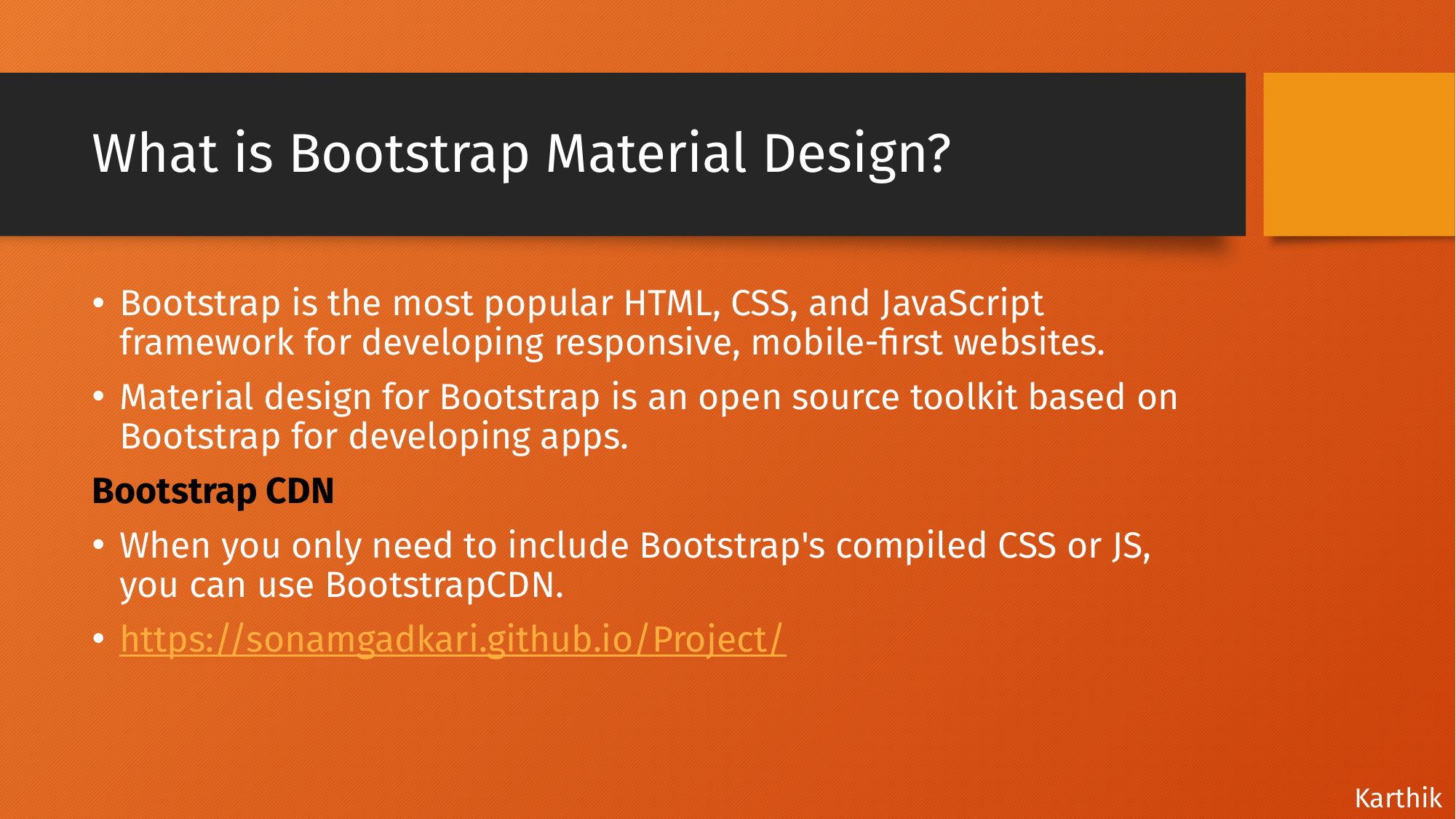

# What is Bootstrap Material Design?
Bootstrap is the most popular HTML, CSS, and JavaScript framework for developing responsive, mobile-first websites.
Material design for Bootstrap is an open source toolkit based on Bootstrap for developing apps.
Bootstrap CDN
When you only need to include Bootstrap's compiled CSS or JS, you can use BootstrapCDN.
https://sonamgadkari.github.io/Project/

Karthik